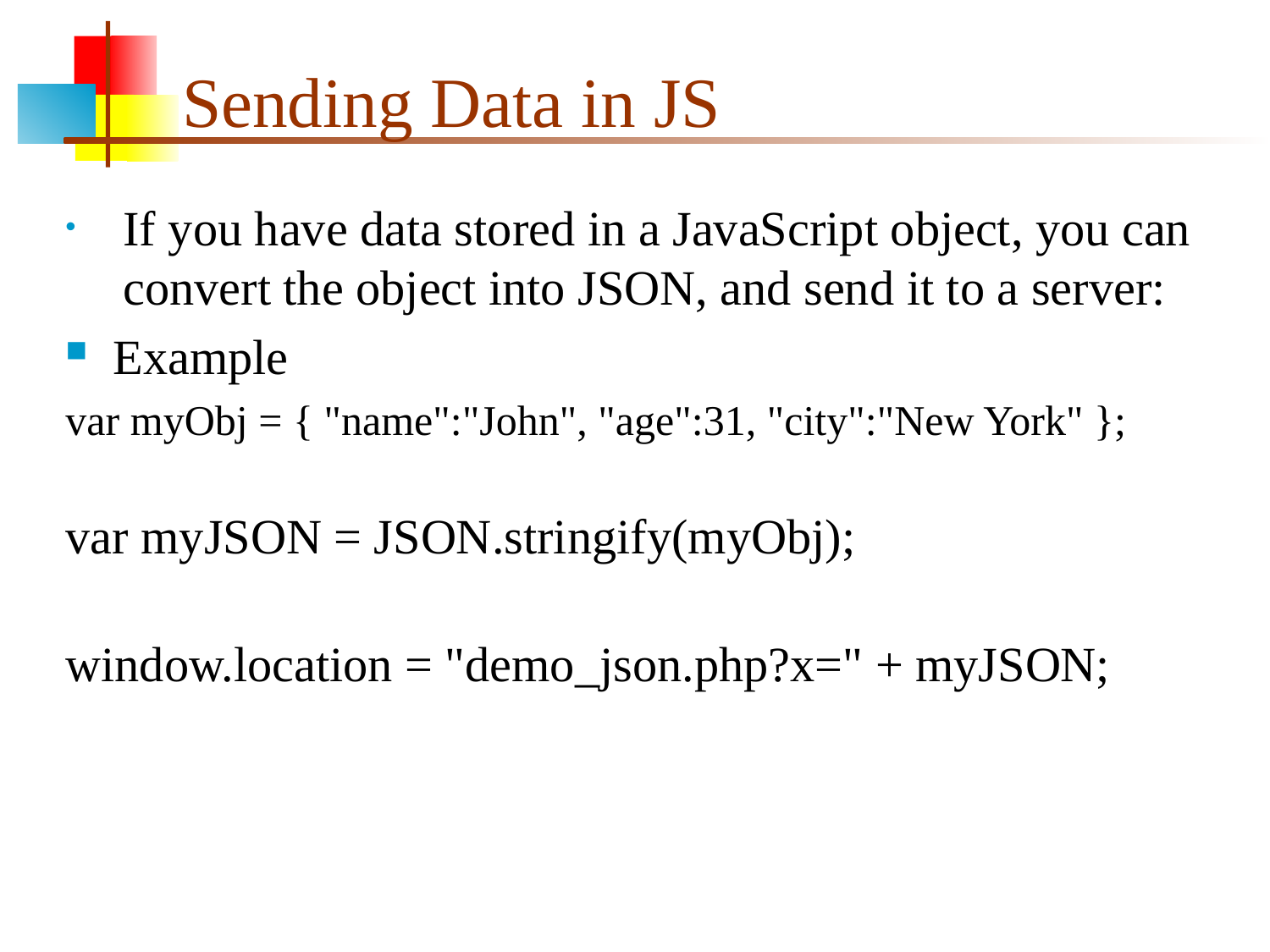

# Sending Data in JS
If you have data stored in a JavaScript object, you can convert the object into JSON, and send it to a server:
Example
var myObj = { "name":"John", "age":31, "city":"New York" };
var myJSON = JSON.stringify(myObj);
window.location = "demo_json.php?x=" + myJSON;